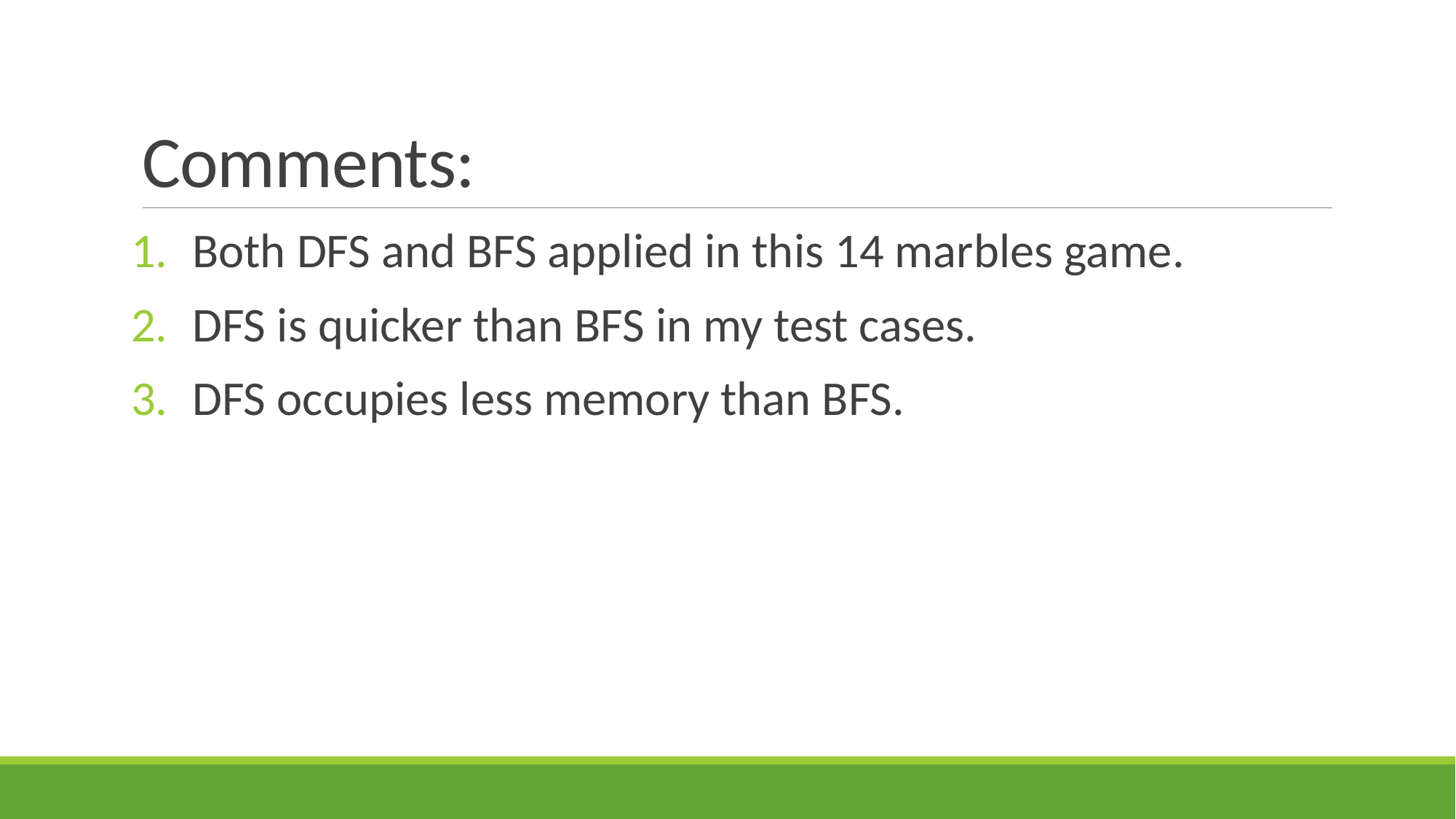

# Comments:
Both DFS and BFS applied in this 14 marbles game.
DFS is quicker than BFS in my test cases.
DFS occupies less memory than BFS.